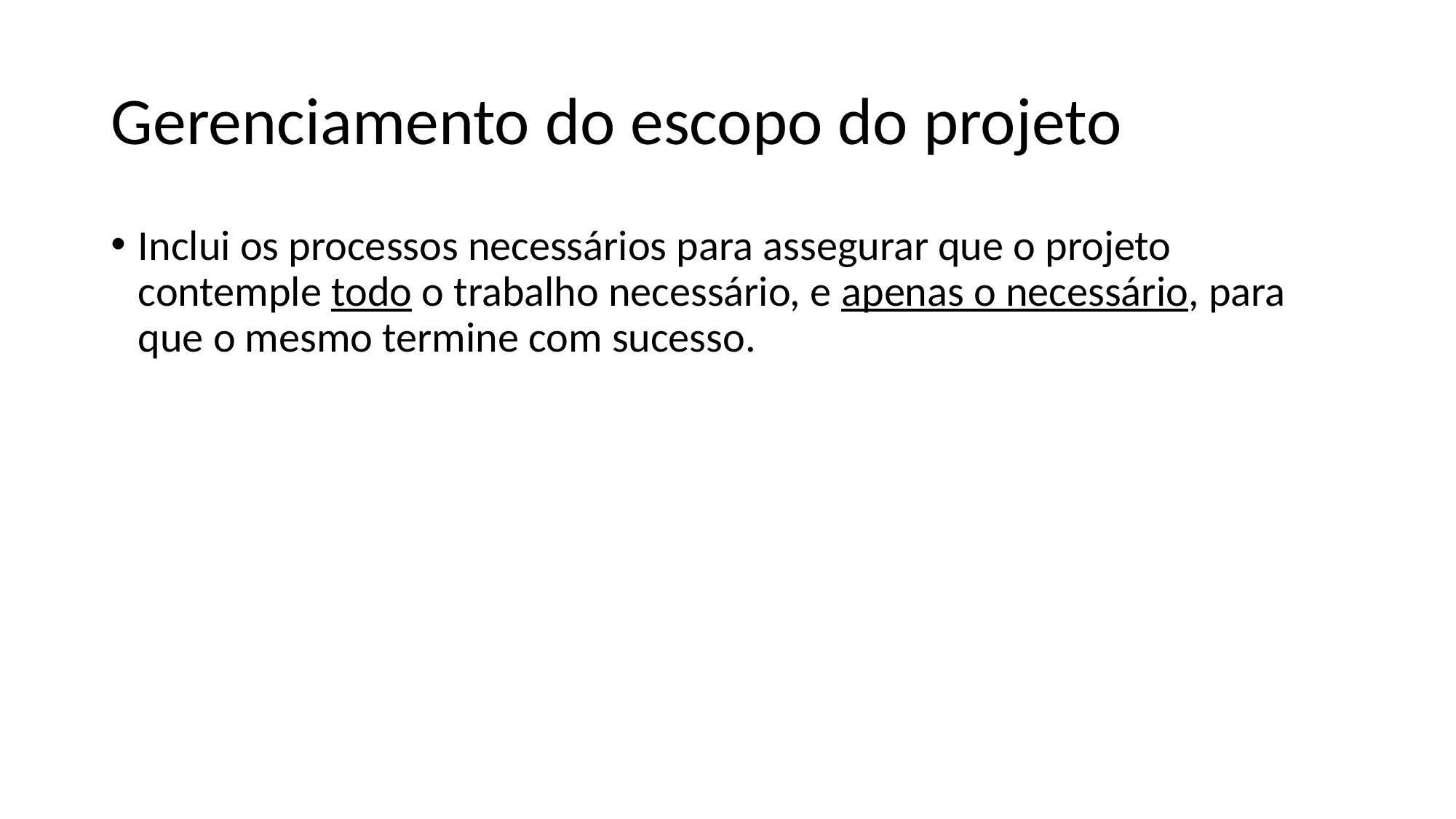

# Gerenciamento do escopo do projeto
Inclui os processos necessários para assegurar que o projeto contemple todo o trabalho necessário, e apenas o necessário, para que o mesmo termine com sucesso.